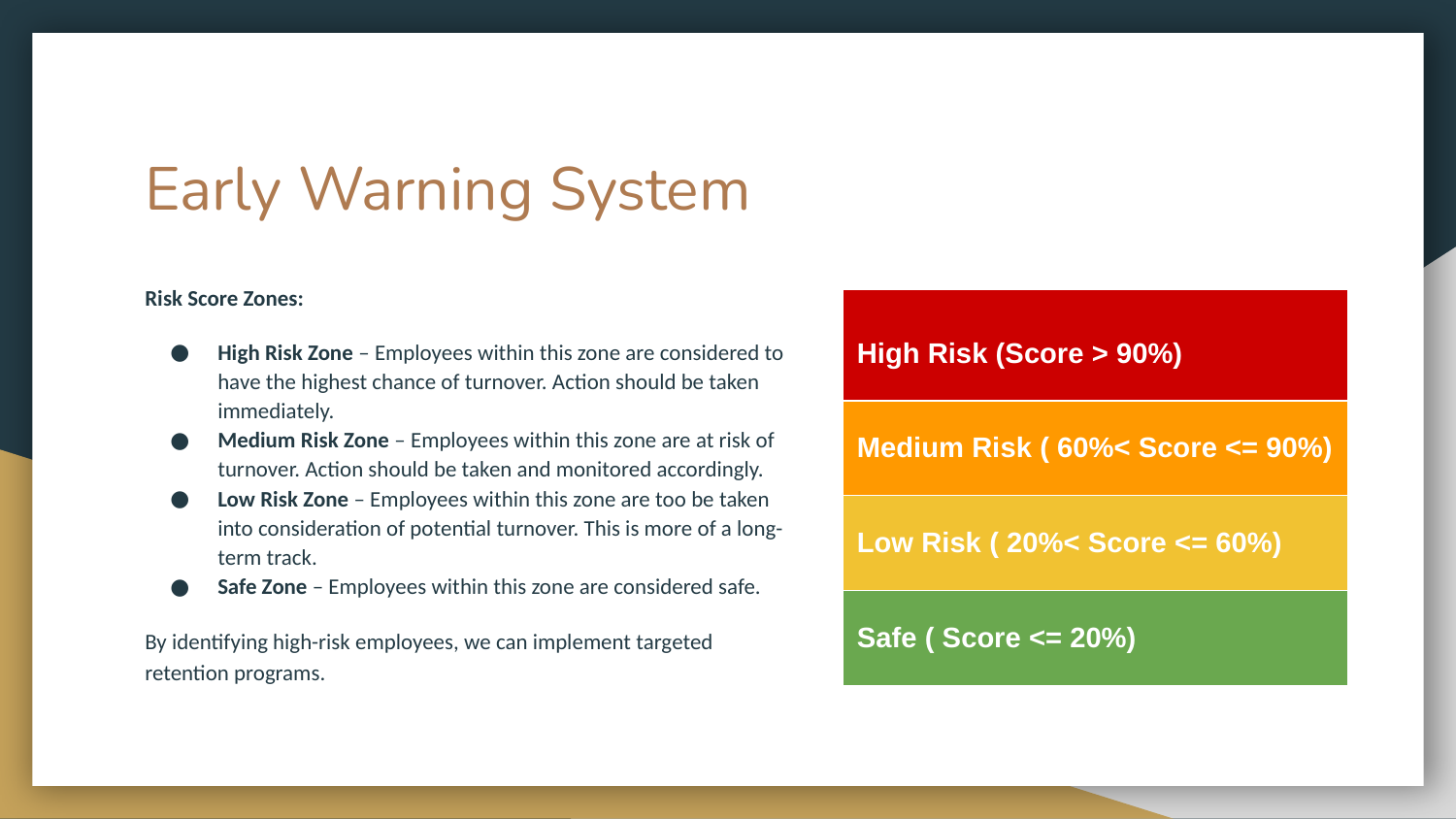

# Early Warning System
Risk Score Zones:
High Risk Zone – Employees within this zone are considered to have the highest chance of turnover. Action should be taken immediately.
Medium Risk Zone – Employees within this zone are at risk of turnover. Action should be taken and monitored accordingly.
Low Risk Zone – Employees within this zone are too be taken into consideration of potential turnover. This is more of a long-term track.
Safe Zone – Employees within this zone are considered safe.
By identifying high-risk employees, we can implement targeted retention programs.
| High Risk (Score > 90%) |
| --- |
| Medium Risk ( 60%< Score <= 90%) |
| Low Risk ( 20%< Score <= 60%) |
| Safe ( Score <= 20%) |